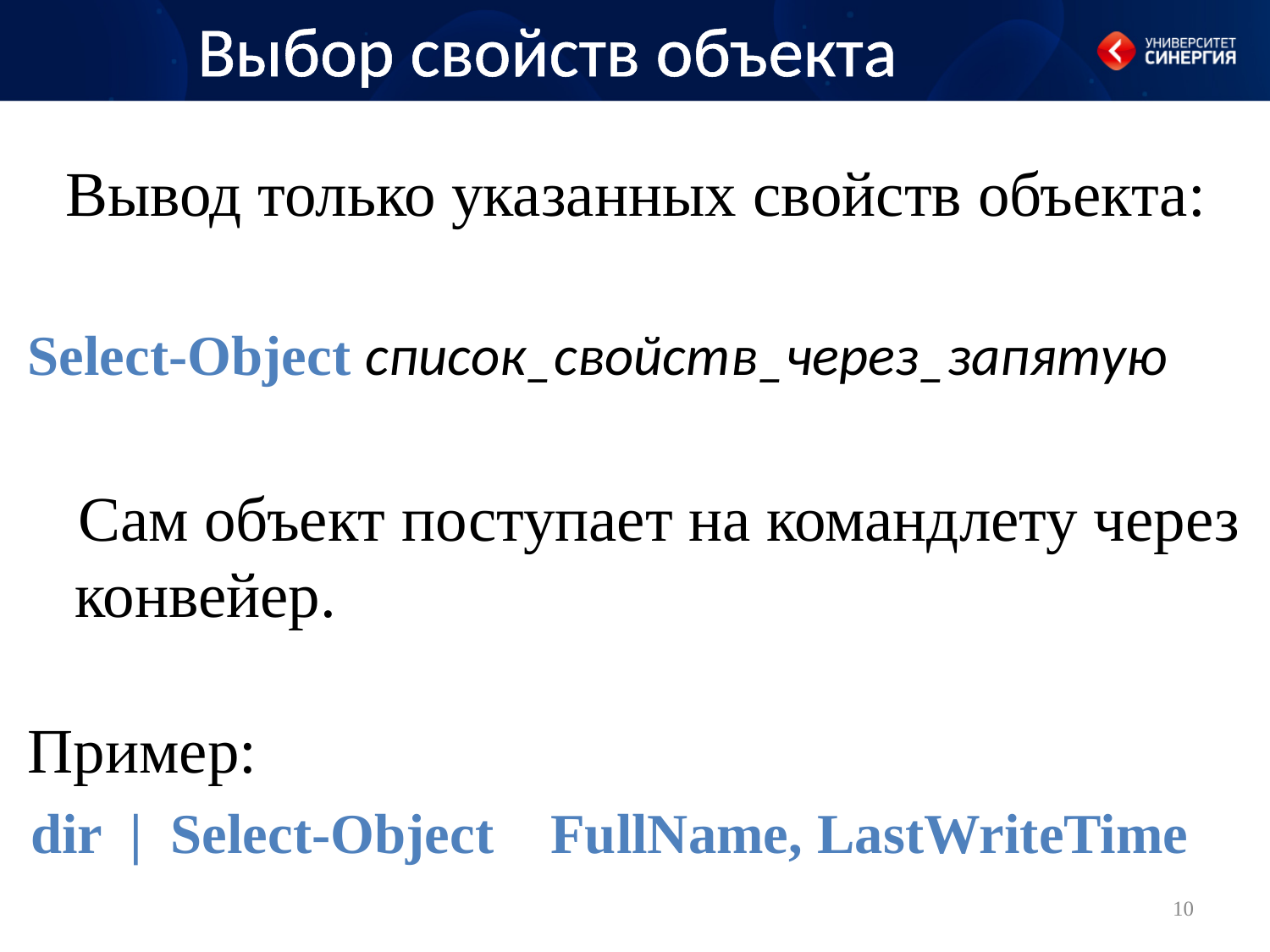

# Выбор свойств объекта
Вывод только указанных свойств объекта:

Select-Object список_свойств_через_запятую

Сам объект поступает на командлету через конвейер.

Пример:
dir  |  Select-Object    FullName, LastWriteTime
10